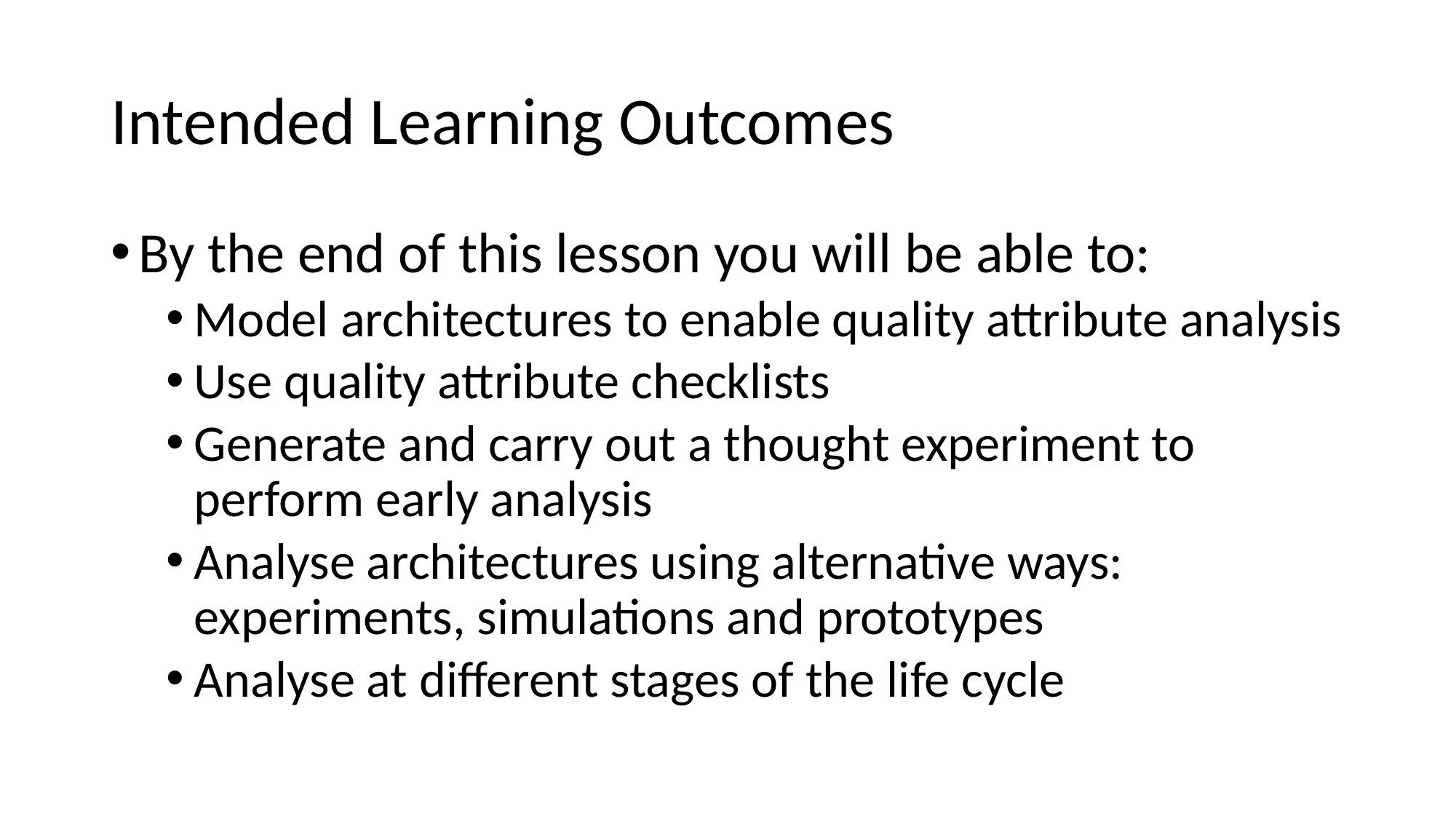

# Intended Learning Outcomes
By the end of this lesson you will be able to:
Model architectures to enable quality attribute analysis
Use quality attribute checklists
Generate and carry out a thought experiment to perform early analysis
Analyse architectures using alternative ways: experiments, simulations and prototypes
Analyse at different stages of the life cycle